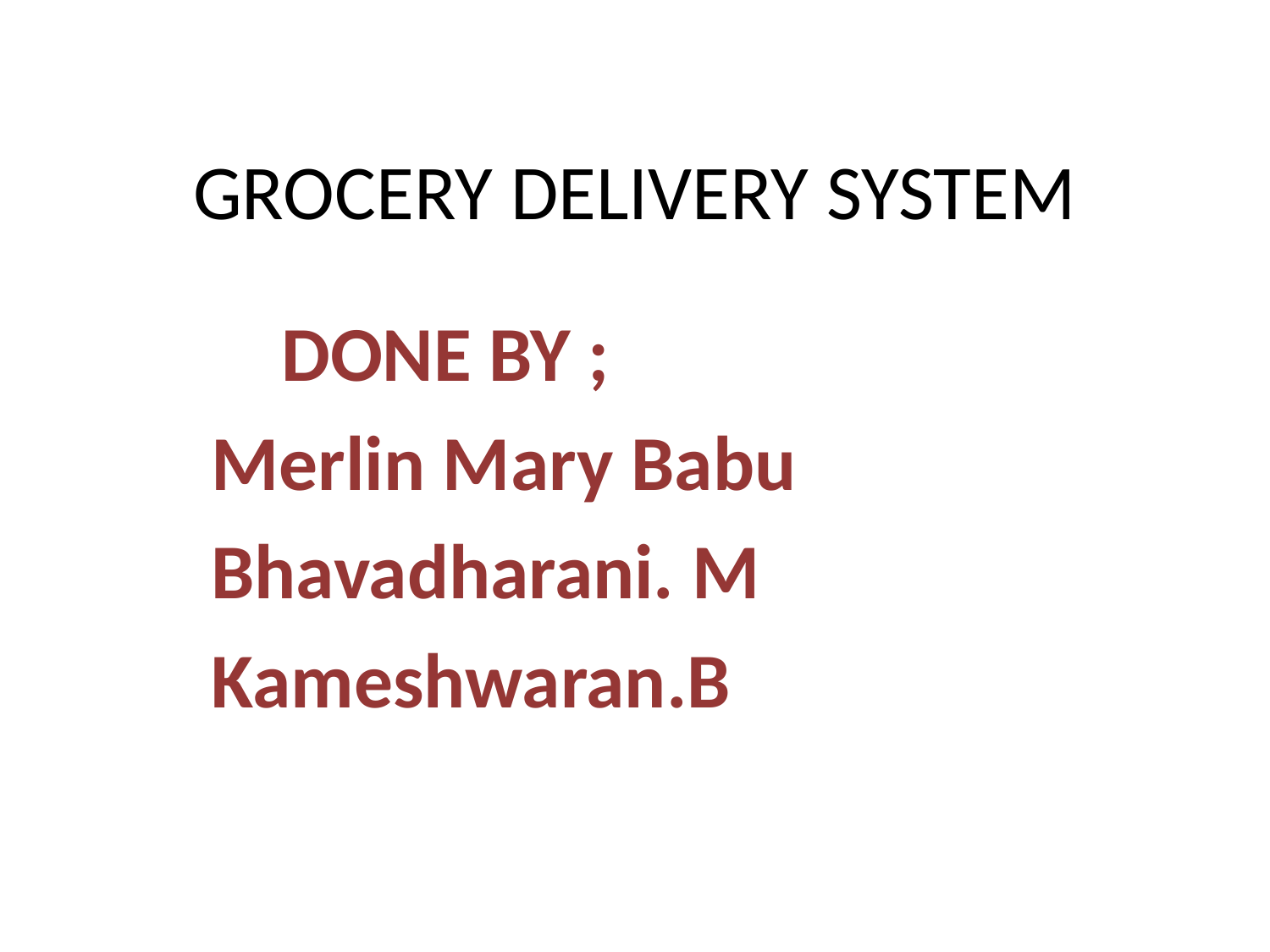

# GROCERY DELIVERY SYSTEM
    DONE BY ;
Merlin Mary Babu
Bhavadharani. M
Kameshwaran.B